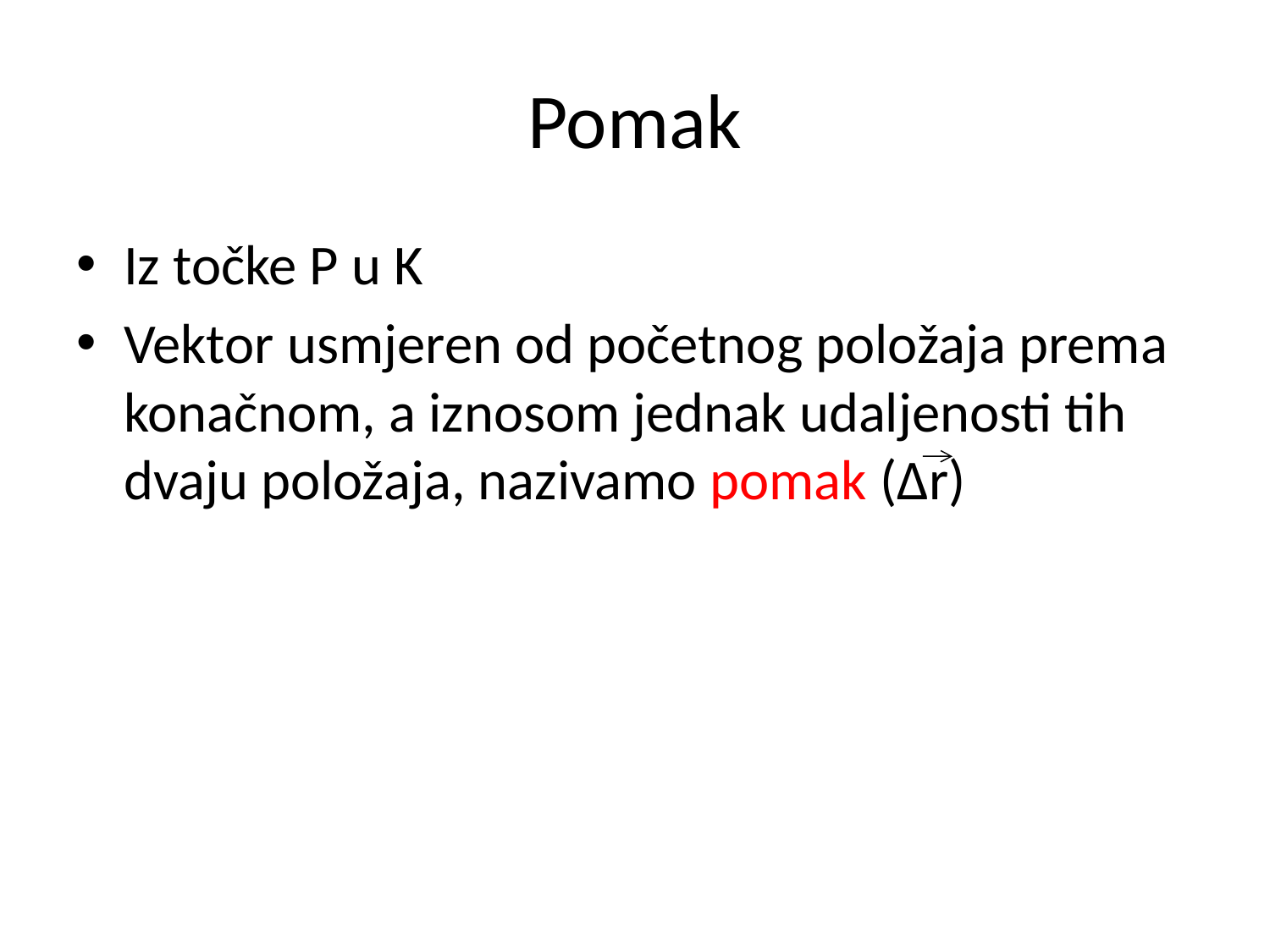

# Pomak
Iz točke P u K
Vektor usmjeren od početnog položaja prema konačnom, a iznosom jednak udaljenosti tih dvaju položaja, nazivamo pomak (Δr)